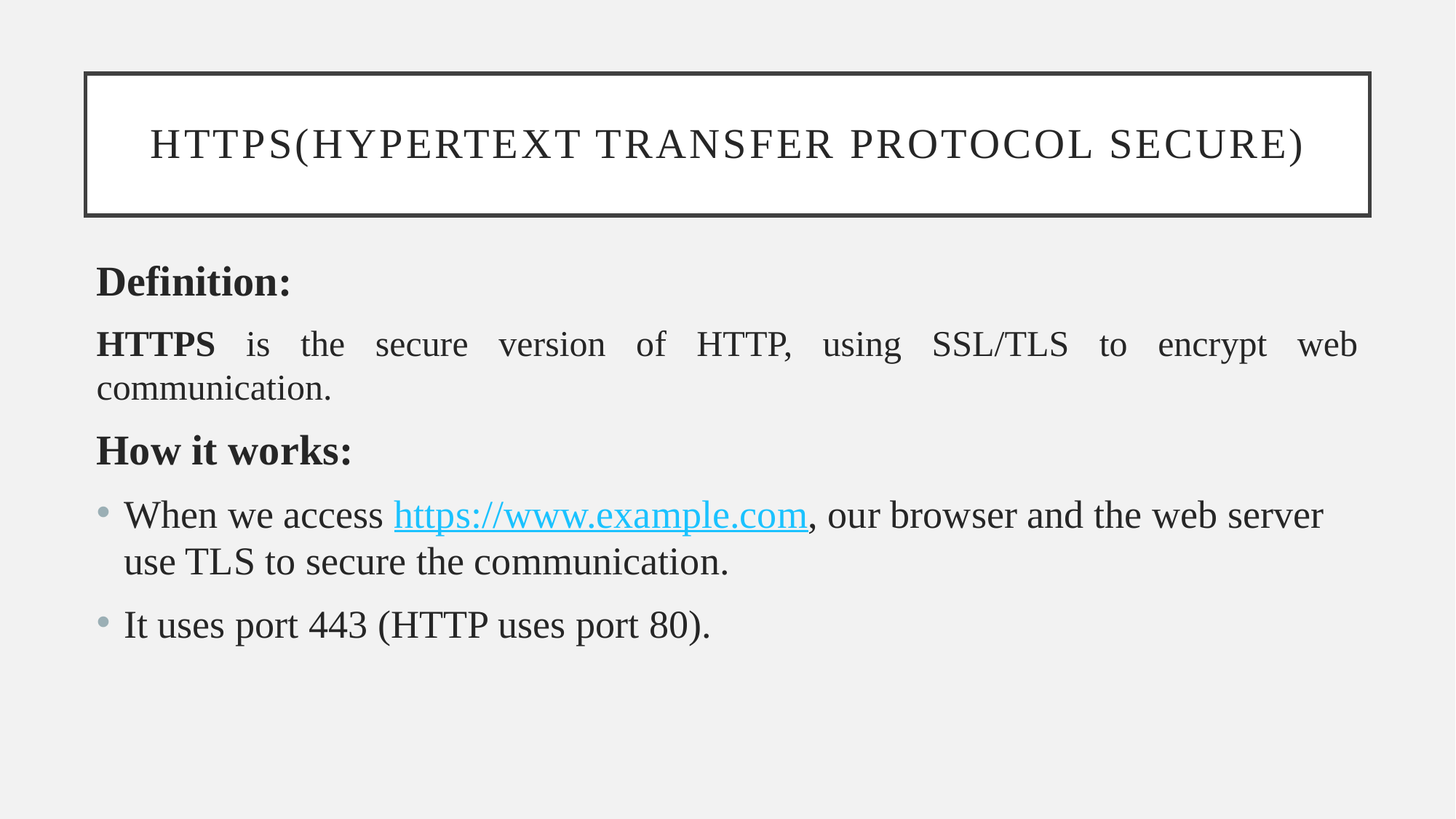

# HTTps(hypertext transfer protocol secure)
Definition:
HTTPS is the secure version of HTTP, using SSL/TLS to encrypt web communication.
How it works:
When we access https://www.example.com, our browser and the web server use TLS to secure the communication.
It uses port 443 (HTTP uses port 80).